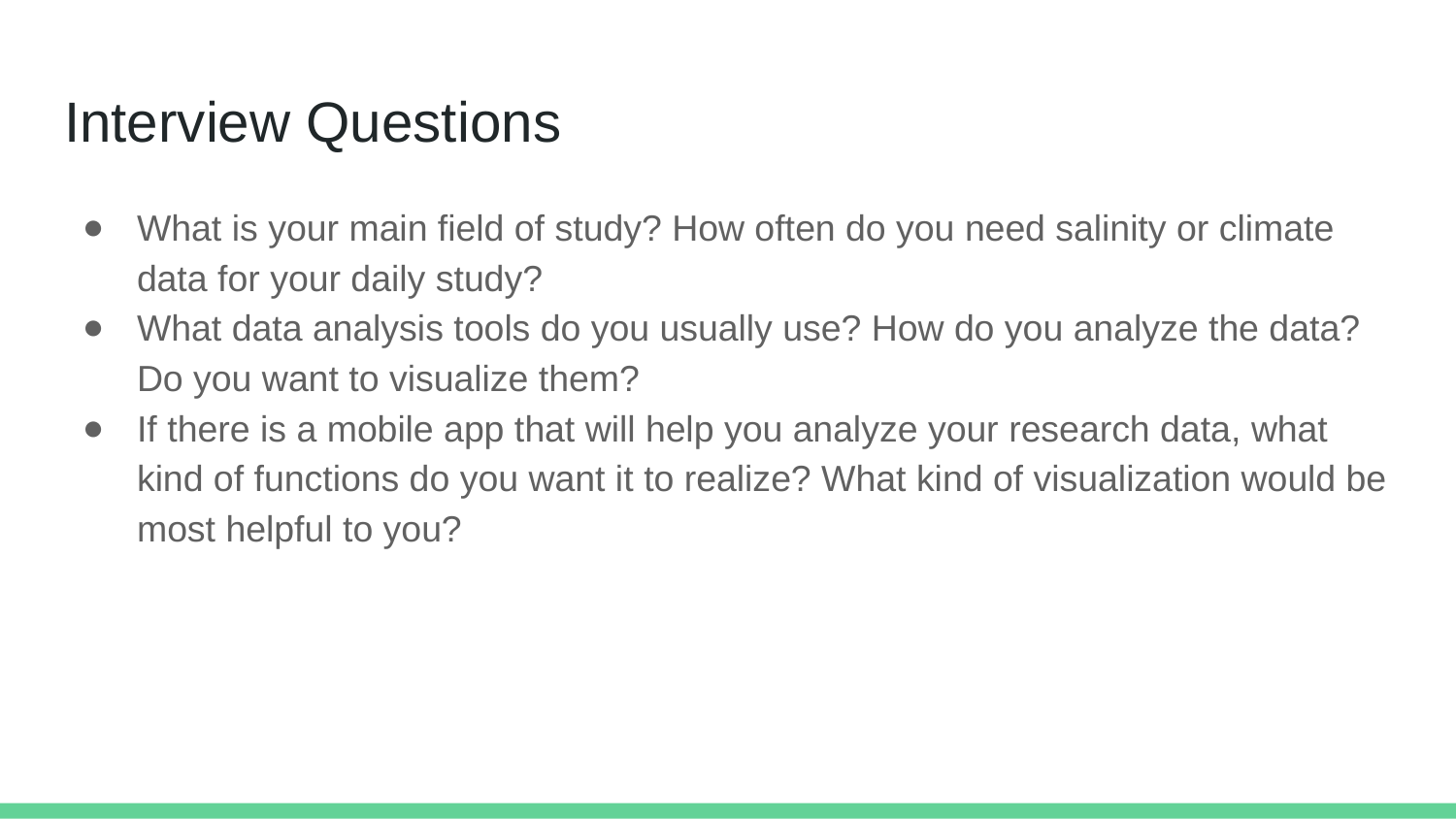

# Interview Questions
What is your main field of study? How often do you need salinity or climate data for your daily study?
What data analysis tools do you usually use? How do you analyze the data? Do you want to visualize them?
If there is a mobile app that will help you analyze your research data, what kind of functions do you want it to realize? What kind of visualization would be most helpful to you?